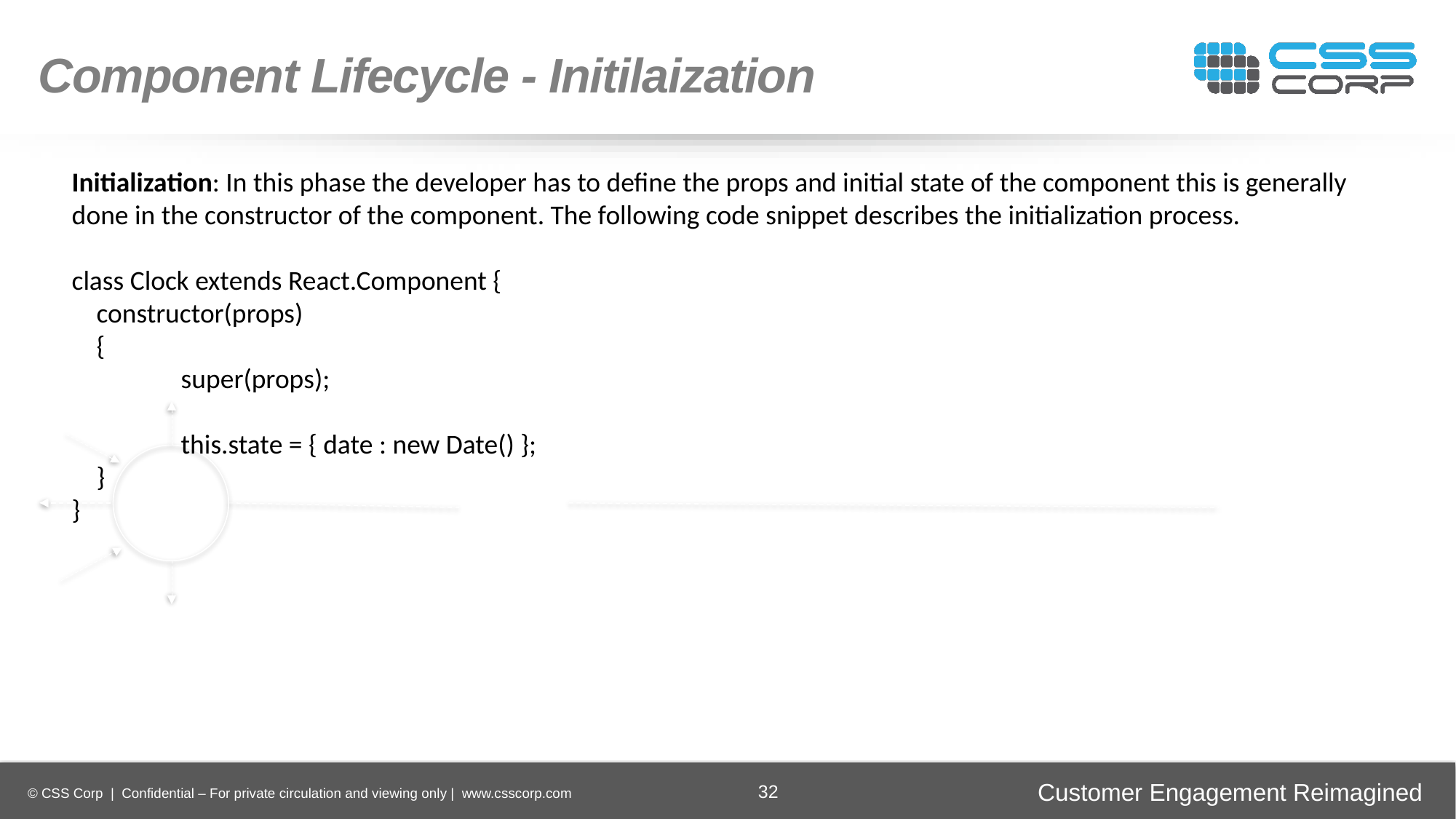

Component Lifecycle - Initilaization
Initialization: In this phase the developer has to define the props and initial state of the component this is generally done in the constructor of the component. The following code snippet describes the initialization process.

class Clock extends React.Component {
    constructor(props)
    {
	super(props);

	this.state = { date : new Date() };
    }
}
Enhancing
Operational Efficiency

Faster Time-to-Market

Digital
Transformation

Securing Brand and Customer Trust

32